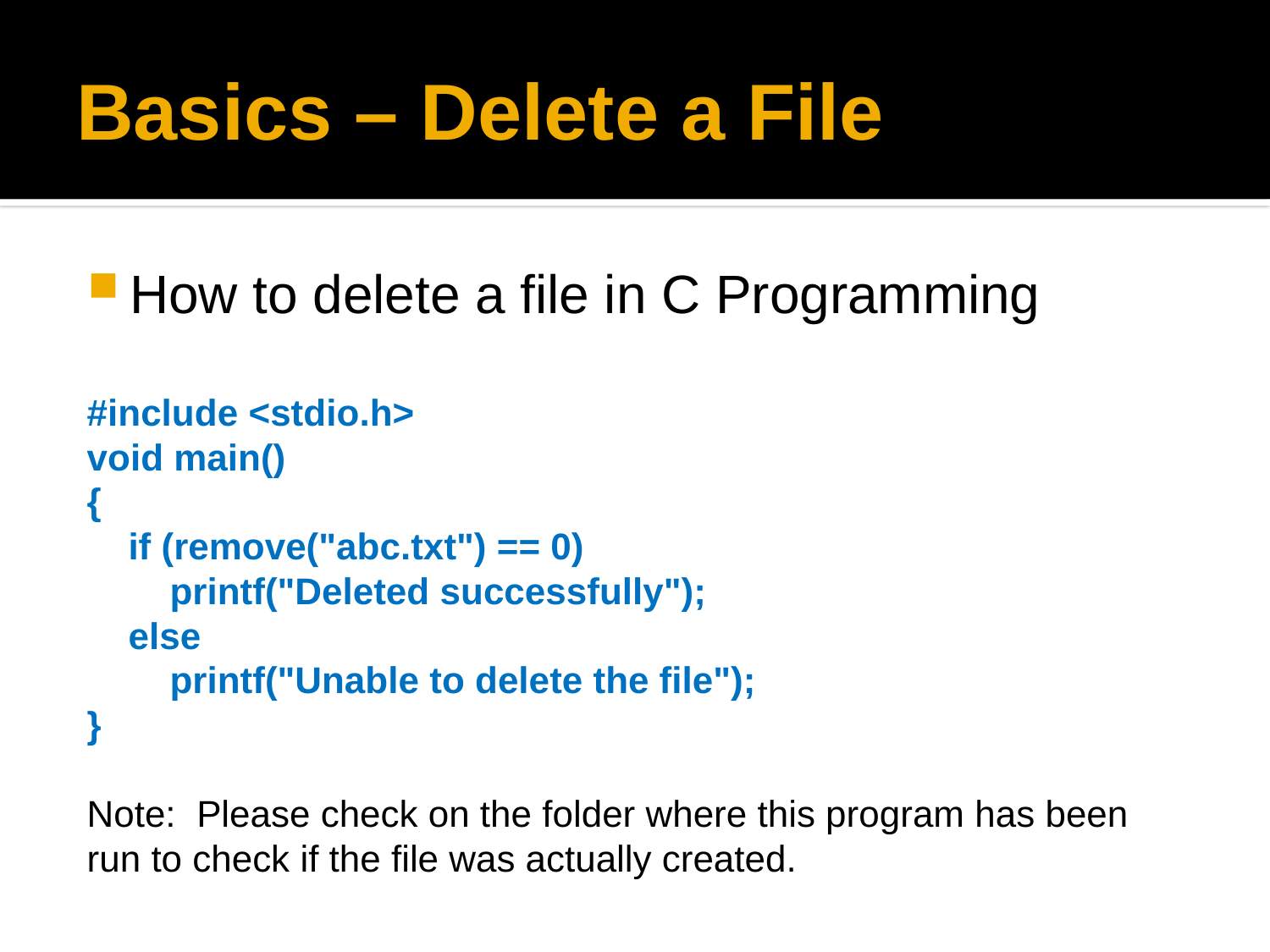

# Basics – Delete a File
How to delete a file in C Programming

#include <stdio.h>
void main()
{
    if (remove("abc.txt") == 0)
        printf("Deleted successfully");
    else
        printf("Unable to delete the file");
}

Note:  Please check on the folder where this program has been run to check if the file was actually created.